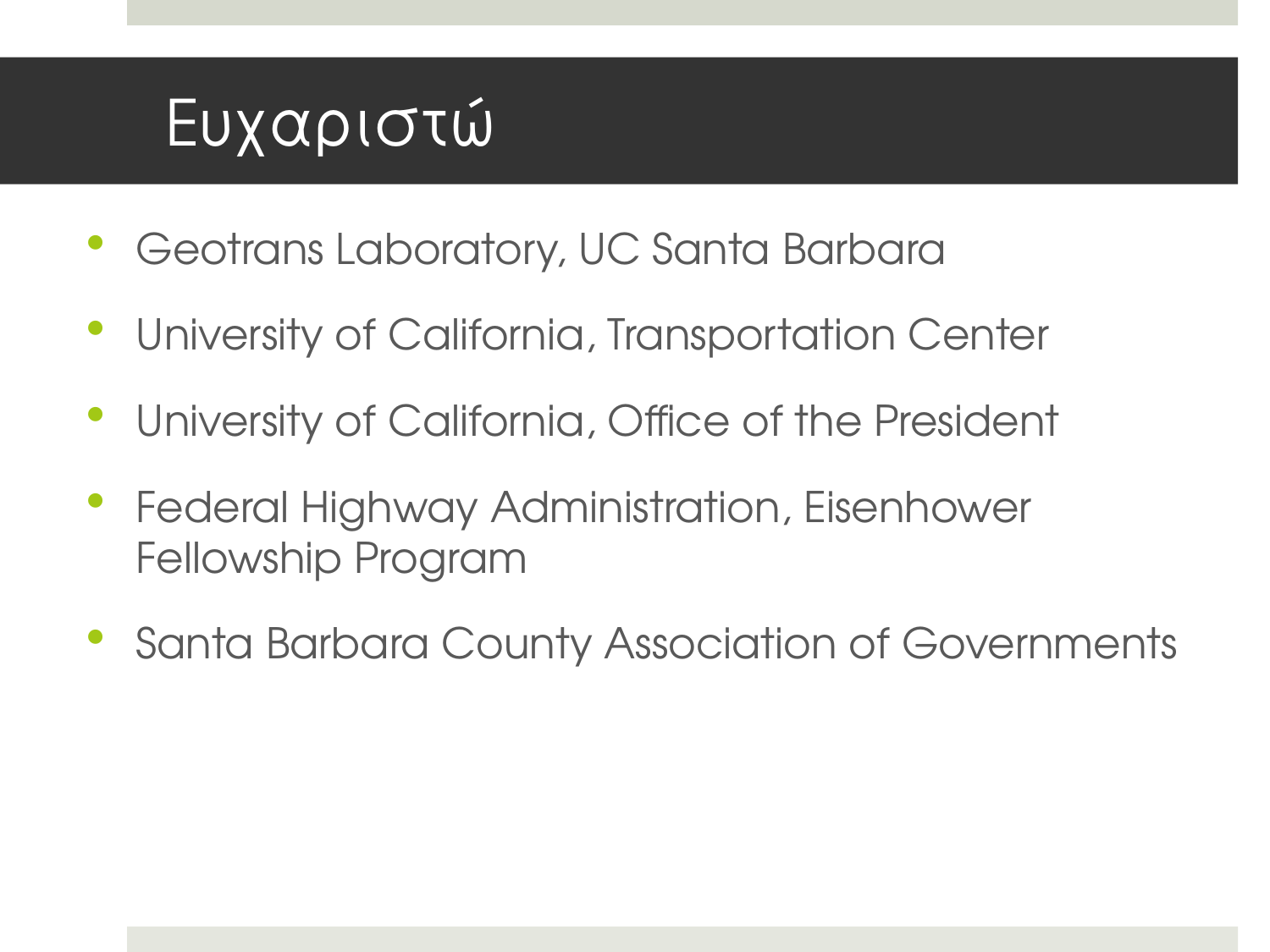

# Ευχαριστώ
Geotrans Laboratory, UC Santa Barbara
University of California, Transportation Center
University of California, Office of the President
Federal Highway Administration, Eisenhower Fellowship Program
Santa Barbara County Association of Governments